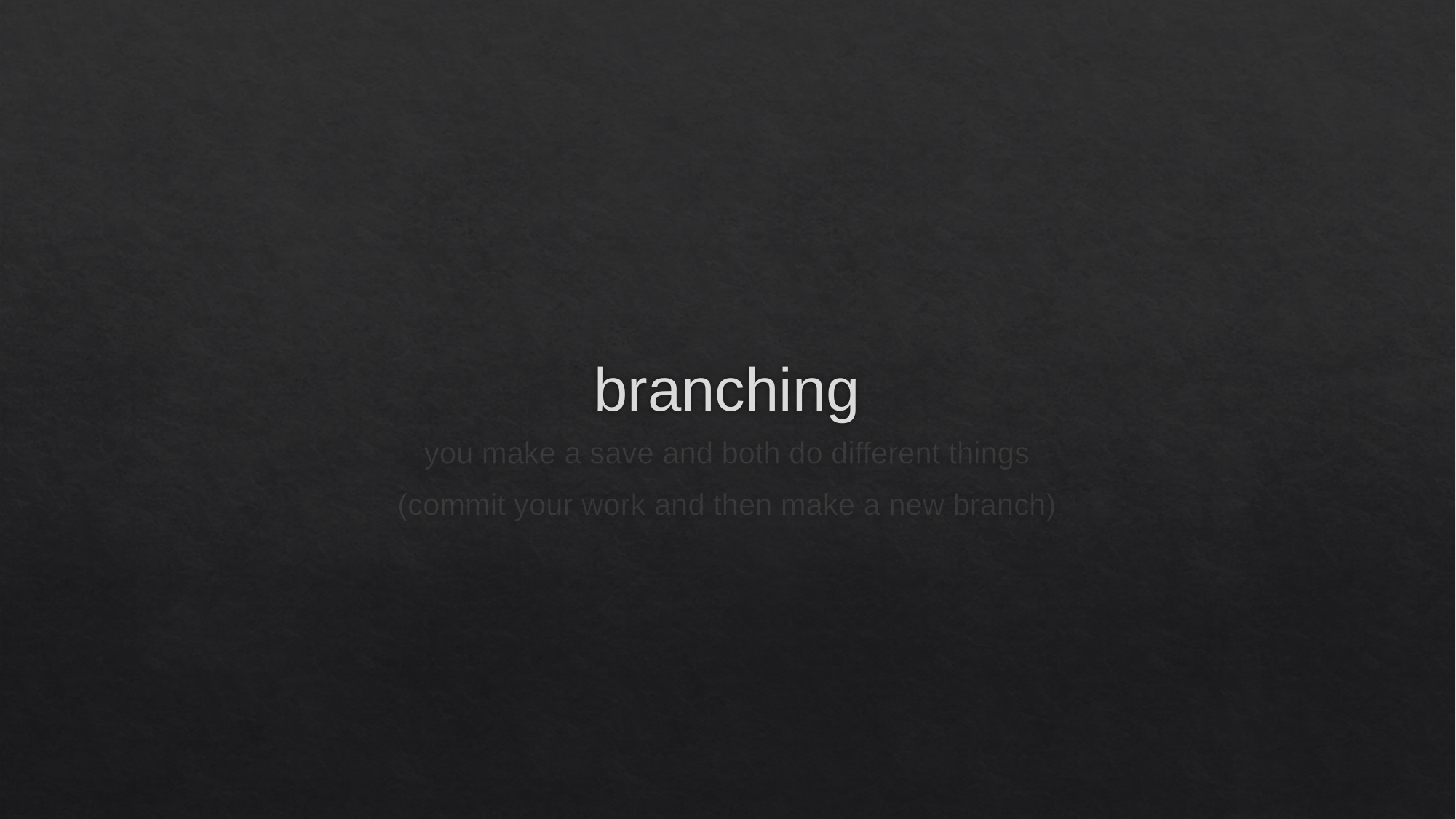

# branching
you make a save and both do different things
(commit your work and then make a new branch)